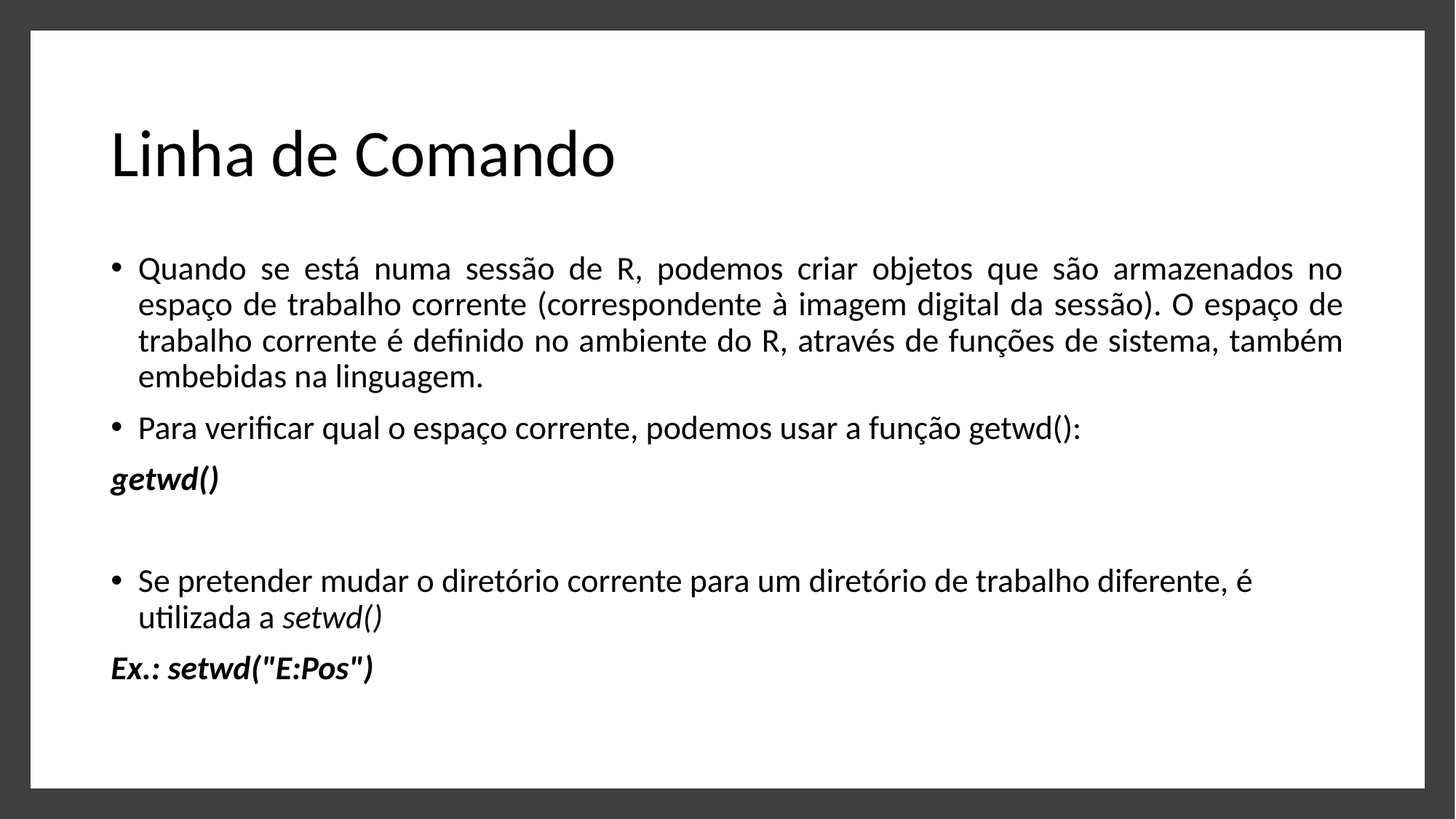

# Linha de Comando
Quando se está numa sessão de R, podemos criar objetos que são armazenados no espaço de trabalho corrente (correspondente à imagem digital da sessão). O espaço de trabalho corrente é definido no ambiente do R, através de funções de sistema, também embebidas na linguagem.
Para verificar qual o espaço corrente, podemos usar a função getwd():
getwd()

Se pretender mudar o diretório corrente para um diretório de trabalho diferente, é utilizada a setwd()
Ex.: setwd("E:Pos")